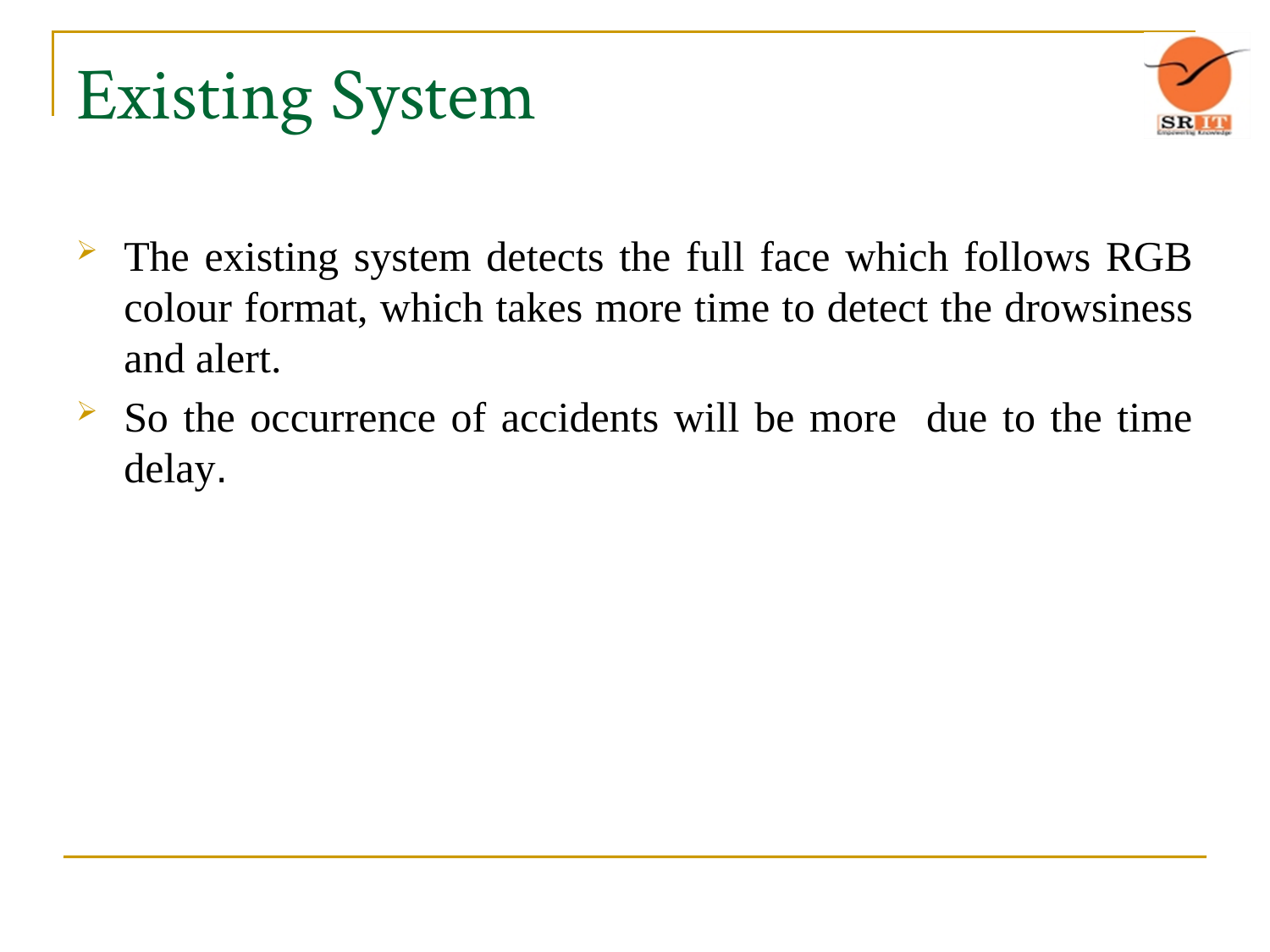

# Existing System
The existing system detects the full face which follows RGB colour format, which takes more time to detect the drowsiness and alert.
So the occurrence of accidents will be more  due to the time delay.